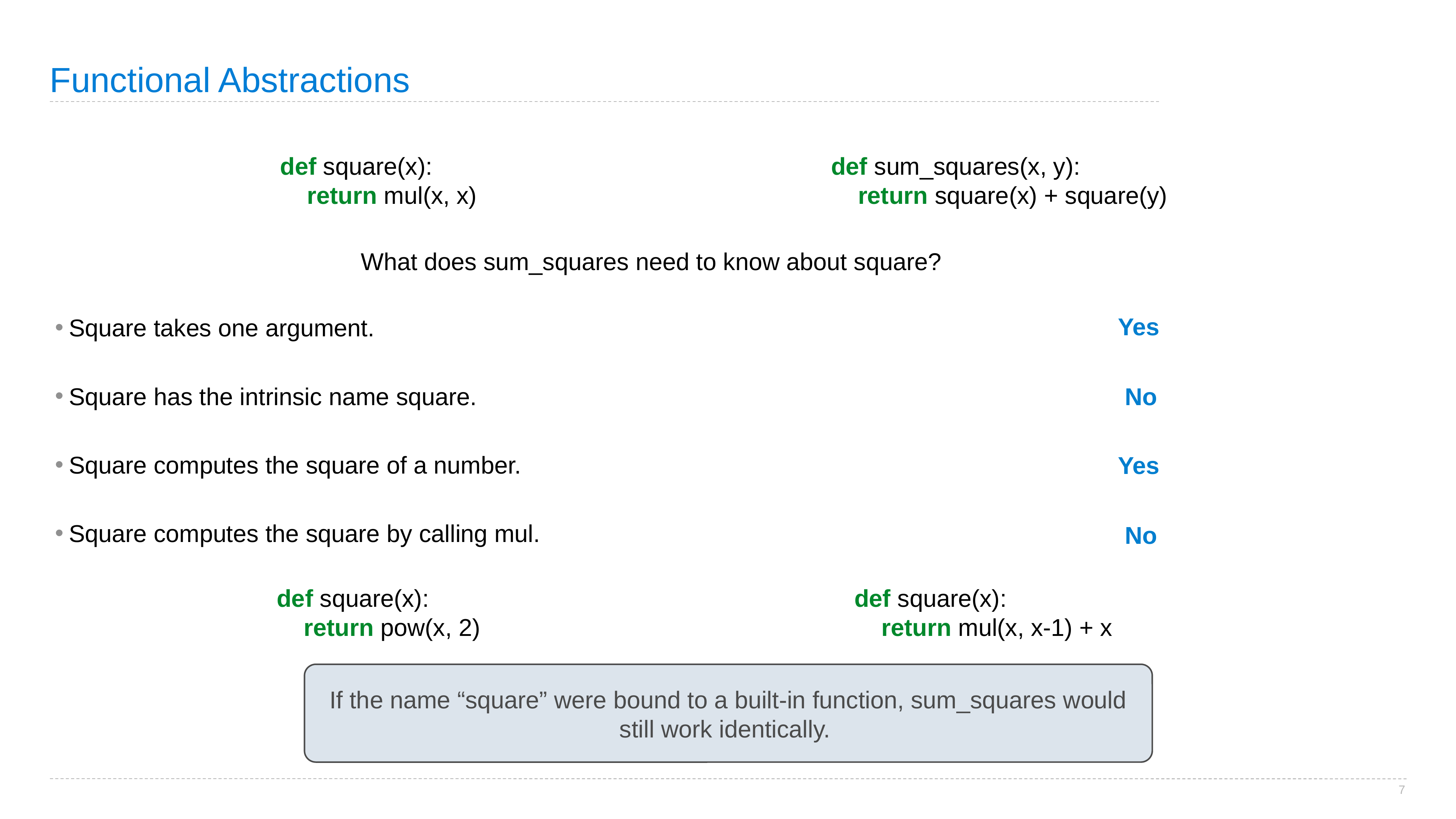

# Functional Abstractions

def square(x):
    return mul(x, x)
def sum_squares(x, y):
    return square(x) + square(y)
What does sum_squares need to know about square?
Yes
Square takes one argument.
Square has the intrinsic name square.
Square computes the square of a number.
Square computes the square by calling mul.
No
Yes
No
def square(x):
    return pow(x, 2)
def square(x):
    return mul(x, x-1) + x
If the name “square” were bound to a built-in function, sum_squares would still work identically.

7